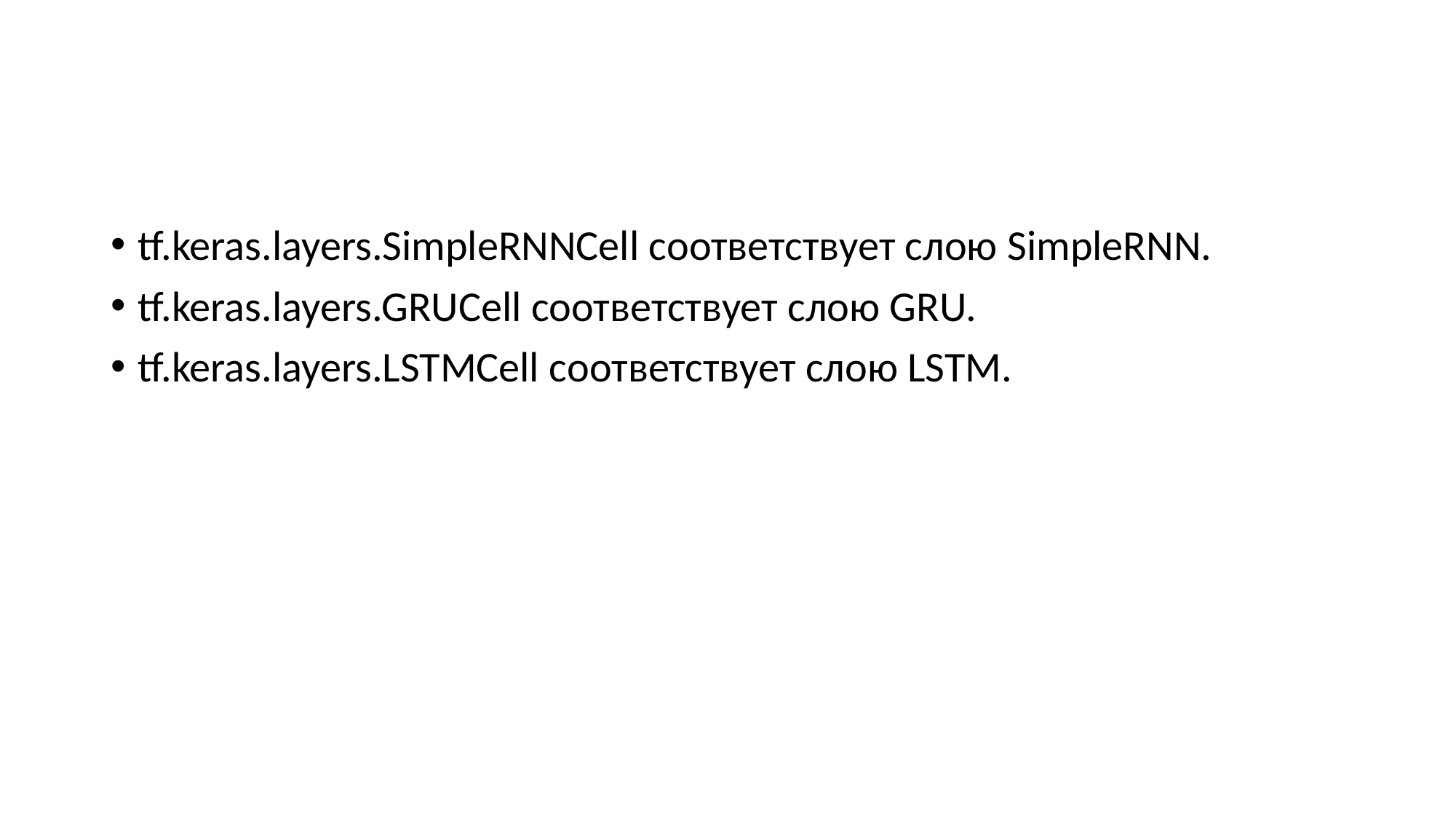

tf.keras.layers.SimpleRNNCell соответствует слою SimpleRNN.
tf.keras.layers.GRUCell соответствует слою GRU.
tf.keras.layers.LSTMCell соответствует слою LSTM.